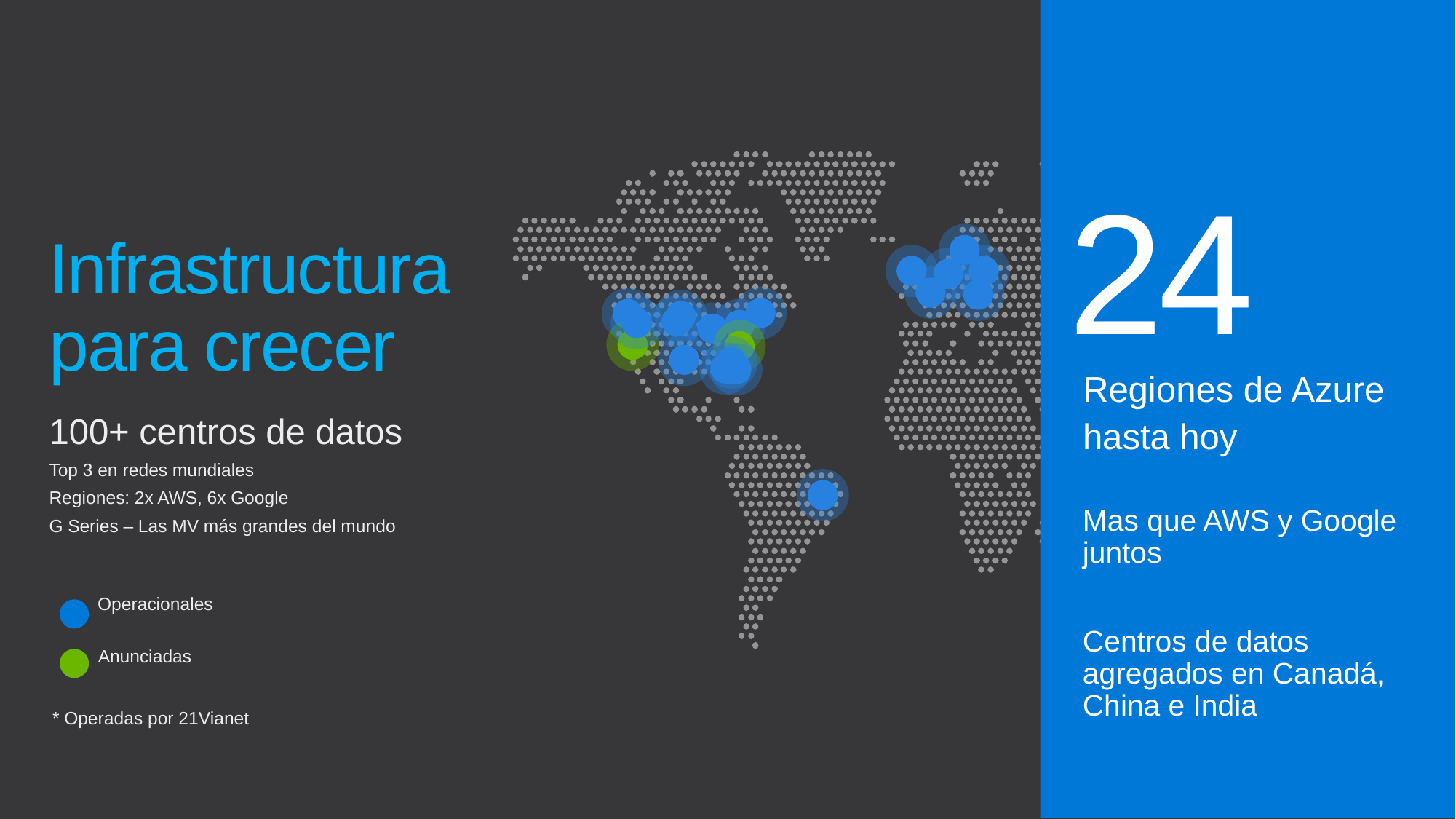

24
Regiones de Azure
hasta hoy

Infrastructura
para crecer
100+ centros de datos
Top 3 en redes mundiales
Regiones: 2x AWS, 6x Google
G Series – Las MV más grandes del mundo
Operacionales

Anunciadas

* Operadas por 21Vianet
Mas que AWS y Google juntos
Centros de datos agregados en Canadá, China e India